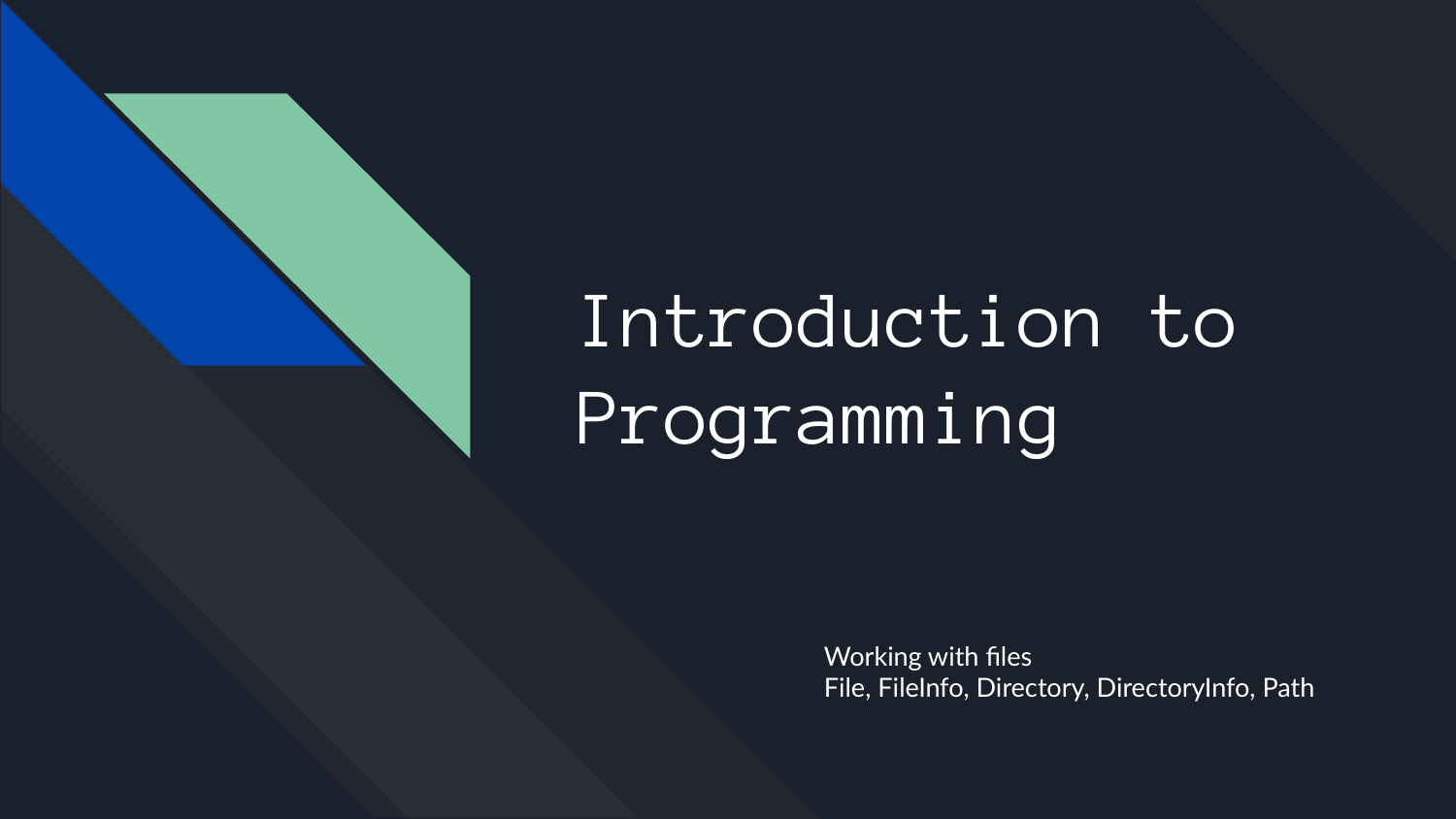

# Introduction to Programming
Working with files
File, FileInfo, Directory, DirectoryInfo, Path